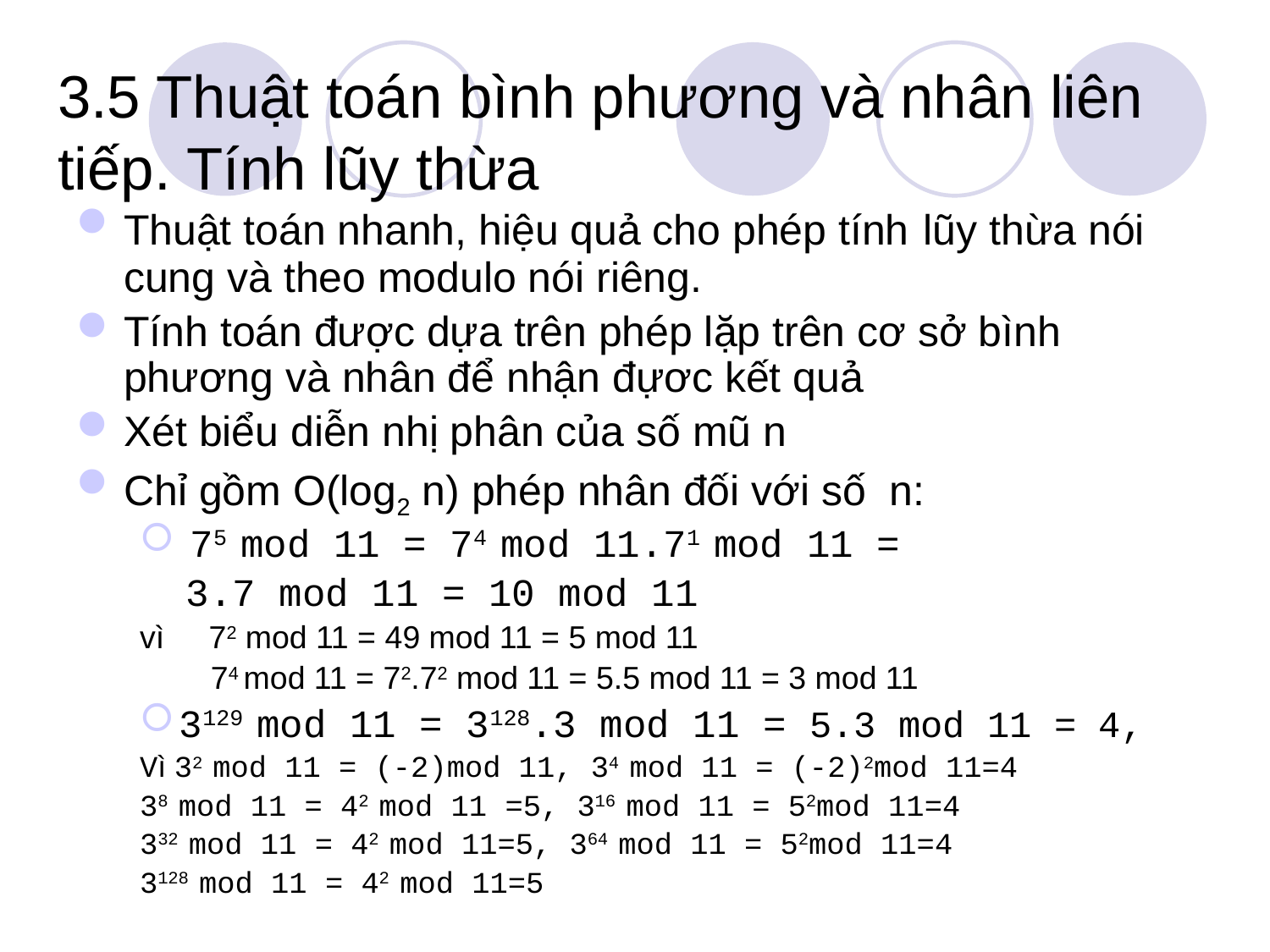

# 3.5 Thuật toán bình phương và nhân liên tiếp. Tính lũy thừa
Thuật toán nhanh, hiệu quả cho phép tính lũy thừa nói cung và theo modulo nói riêng.
Tính toán được dựa trên phép lặp trên cơ sở bình phương và nhân để nhận đựơc kết quả
Xét biểu diễn nhị phân của số mũ n
Chỉ gồm O(log2 n) phép nhân đối với số  n:
 75 mod 11 = 74 mod 11.71 mod 11 =
  3.7 mod 11 = 10 mod 11
vì     72 mod 11 = 49 mod 11 = 5 mod 11
        74 mod 11 = 72.72 mod 11 = 5.5 mod 11 = 3 mod 11
3129 mod 11 = 3128.3 mod 11 = 5.3 mod 11 = 4,
Vì 32 mod 11 = (-2)mod 11, 34 mod 11 = (-2)2mod 11=4
38 mod 11 = 42 mod 11 =5, 316 mod 11 = 52mod 11=4
332 mod 11 = 42 mod 11=5, 364 mod 11 = 52mod 11=4
3128 mod 11 = 42 mod 11=5